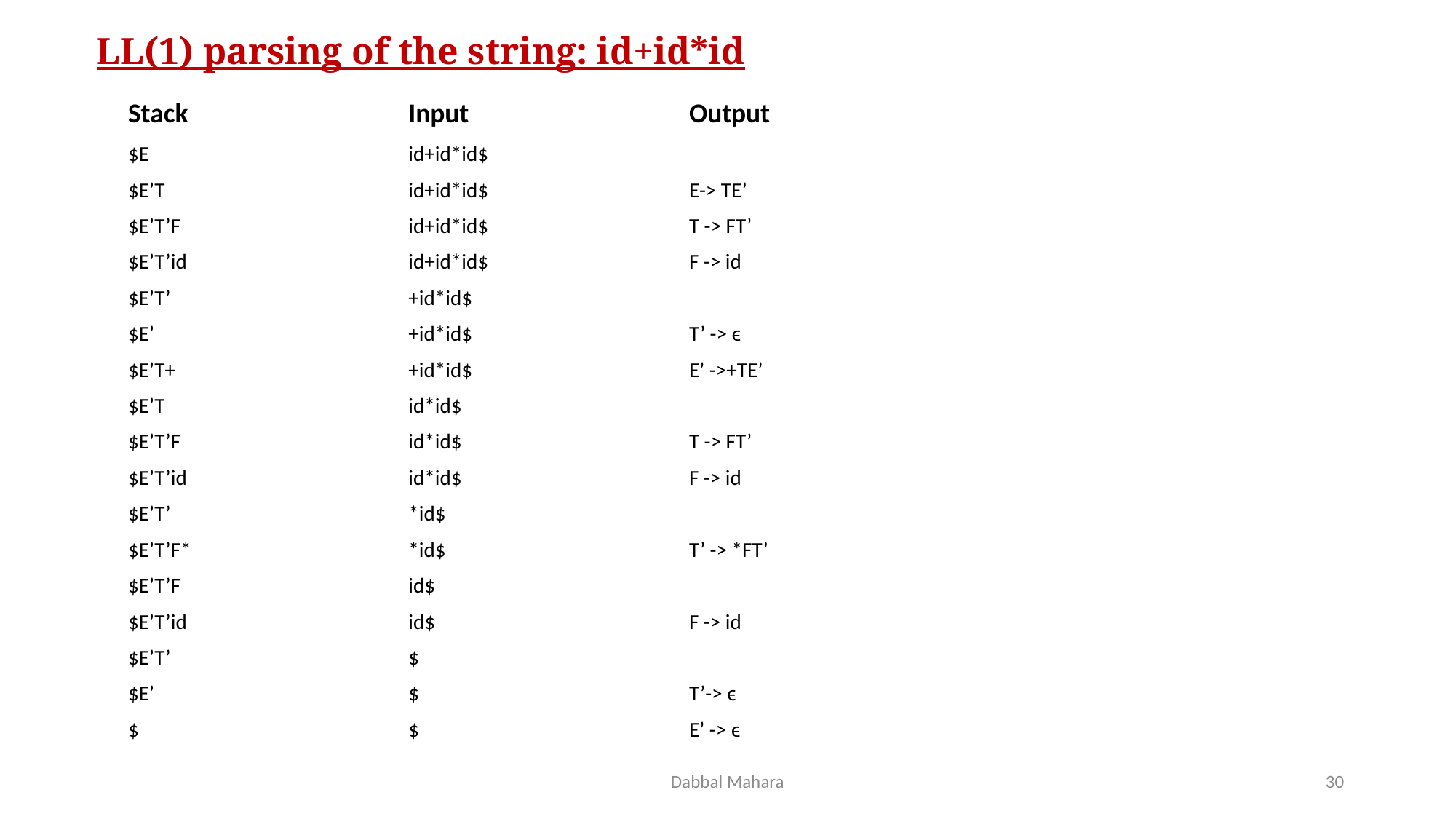

# LL(1) parsing of the string: id+id*id
| Stack | Input | Output |
| --- | --- | --- |
| $E | id+id\*id$ |  |
| $E’T | id+id\*id$ | E-> TE’ |
| $E’T’F | id+id\*id$ | T -> FT’ |
| $E’T’id | id+id\*id$ | F -> id |
| $E’T’ | +id\*id$ |  |
| $E’ | +id\*id$ | T’ -> ϵ |
| $E’T+ | +id\*id$ | E’ ->+TE’ |
| $E’T | id\*id$ |  |
| $E’T’F | id\*id$ | T -> FT’ |
| $E’T’id | id\*id$ | F -> id |
| $E’T’ | \*id$ |  |
| $E’T’F\* | \*id$ | T’ -> \*FT’ |
| $E’T’F | id$ |  |
| $E’T’id | id$ | F -> id |
| $E’T’ | $ |  |
| $E’ | $ | T’-> ϵ |
| $ | $ | E’ -> ϵ |
Dabbal Mahara
30